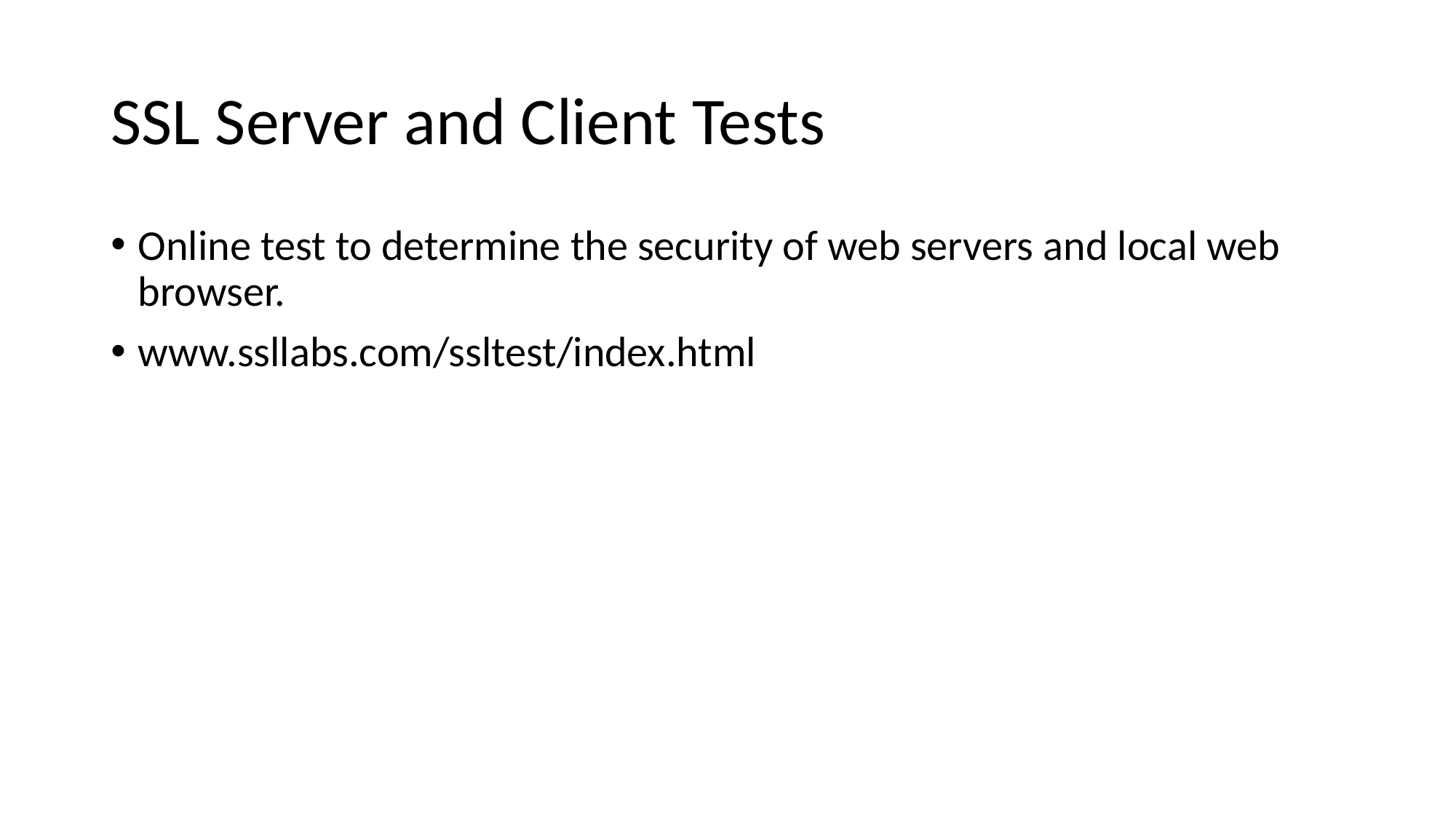

# SSL Server and Client Tests
Online test to determine the security of web servers and local web browser.
www.ssllabs.com/ssltest/index.html